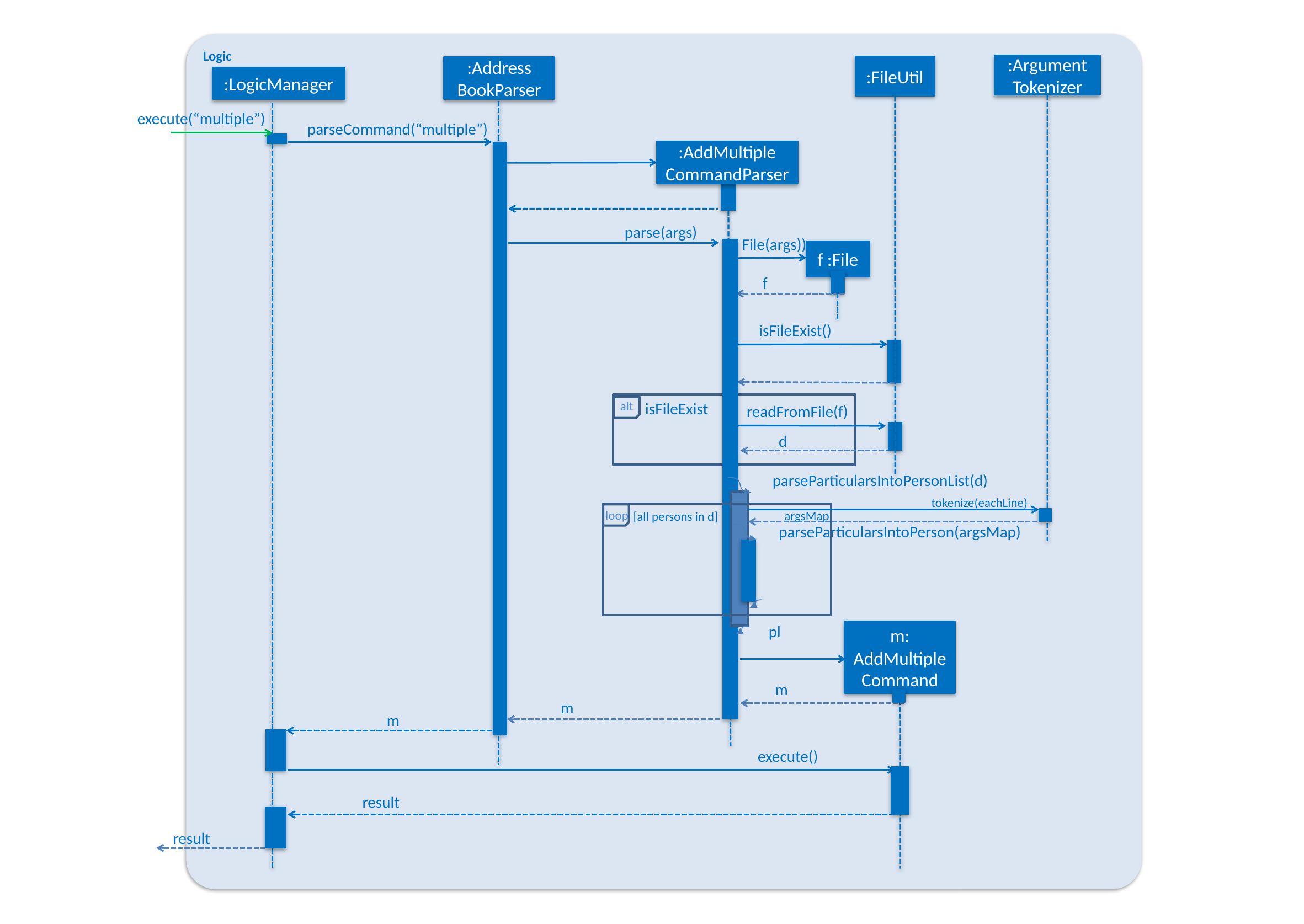

Logic
:Argument
Tokenizer
:Address
BookParser
:FileUtil
:LogicManager
execute(“multiple”)
parseCommand(“multiple”)

:AddMultiple
CommandParser

parse(args)
File(args))

f :File

f
isFileExist()

alt

isFileExist
readFromFile(f)

d
parseParticularsIntoPersonList(d)

tokenize(eachLine)
loop

argsMap

[all persons in d]
parseParticularsIntoPerson(argsMap)

pl
m:
AddMultiple
Command
m

m
m

execute()

result

result